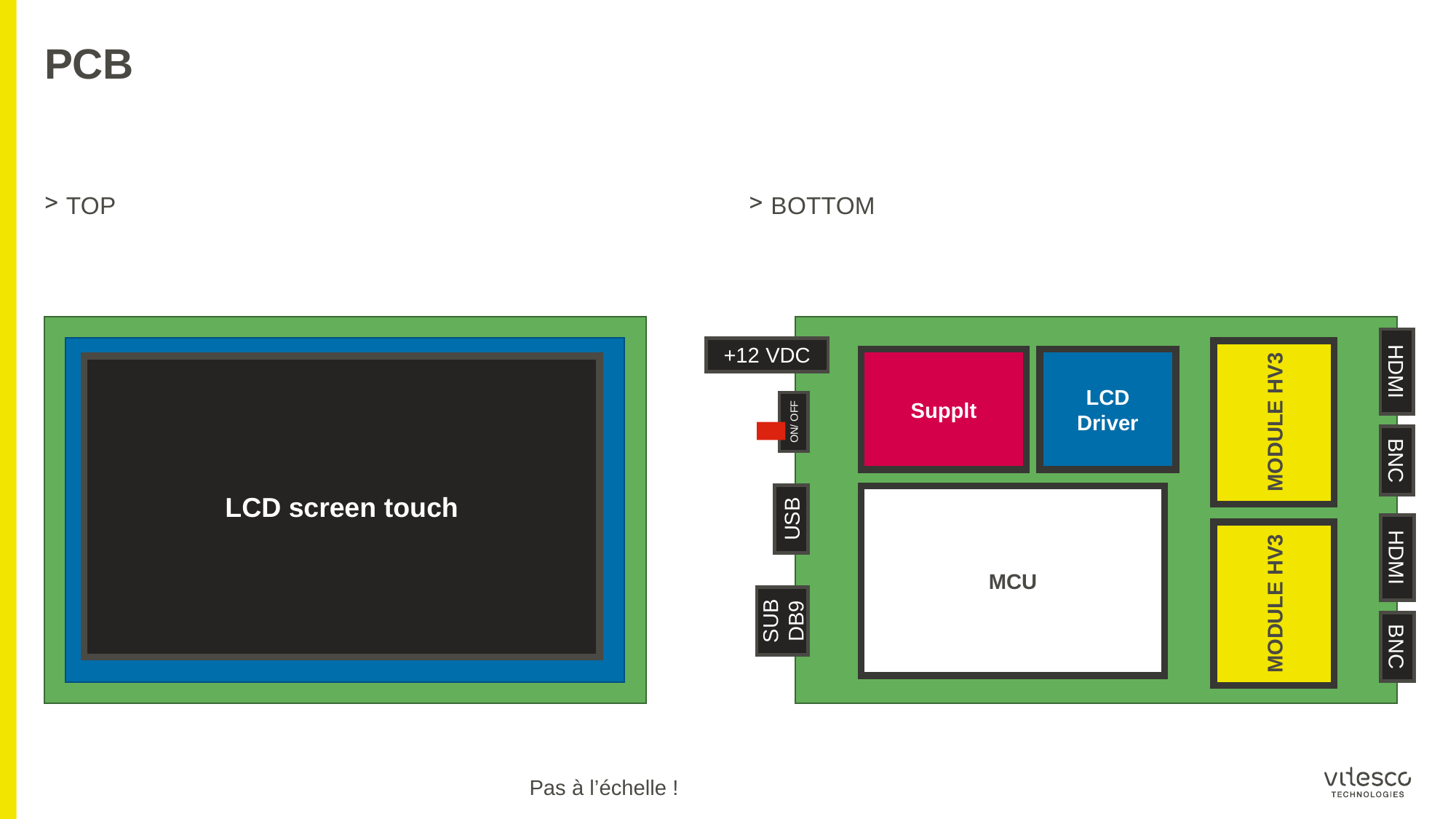

# PCB

TOP
BOTTOM

+12 VDC
Supplt
LCD
Driver
HDMI
LCD screen touch
MODULE HV3
ON/ OFF

BNC
MCU
USB
HDMI
MODULE HV3
SUB
DB9
BNC
Pas à l’échelle !